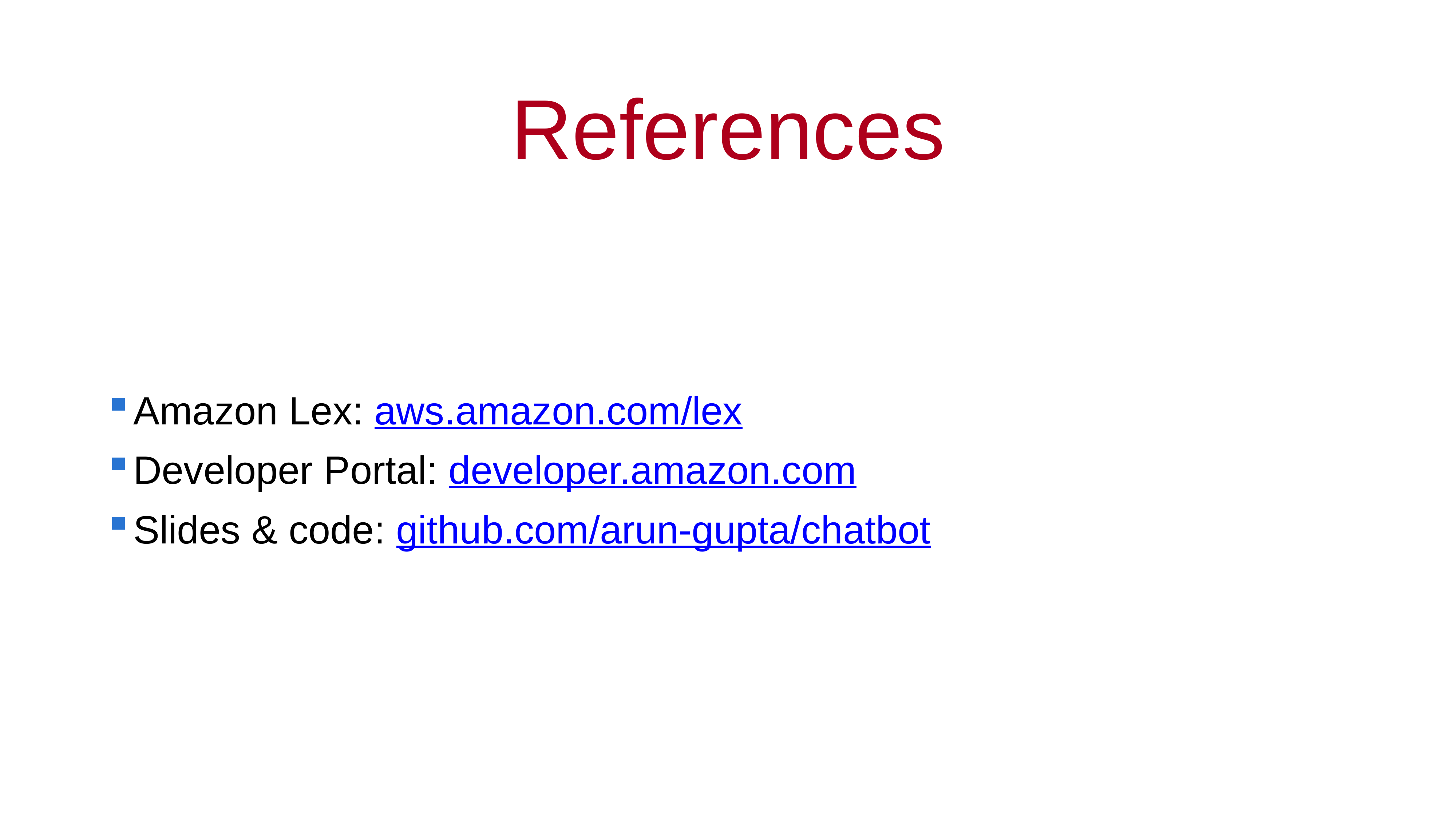

# References
Amazon Lex: aws.amazon.com/lex
Developer Portal: developer.amazon.com
Slides & code: github.com/arun-gupta/chatbot
29